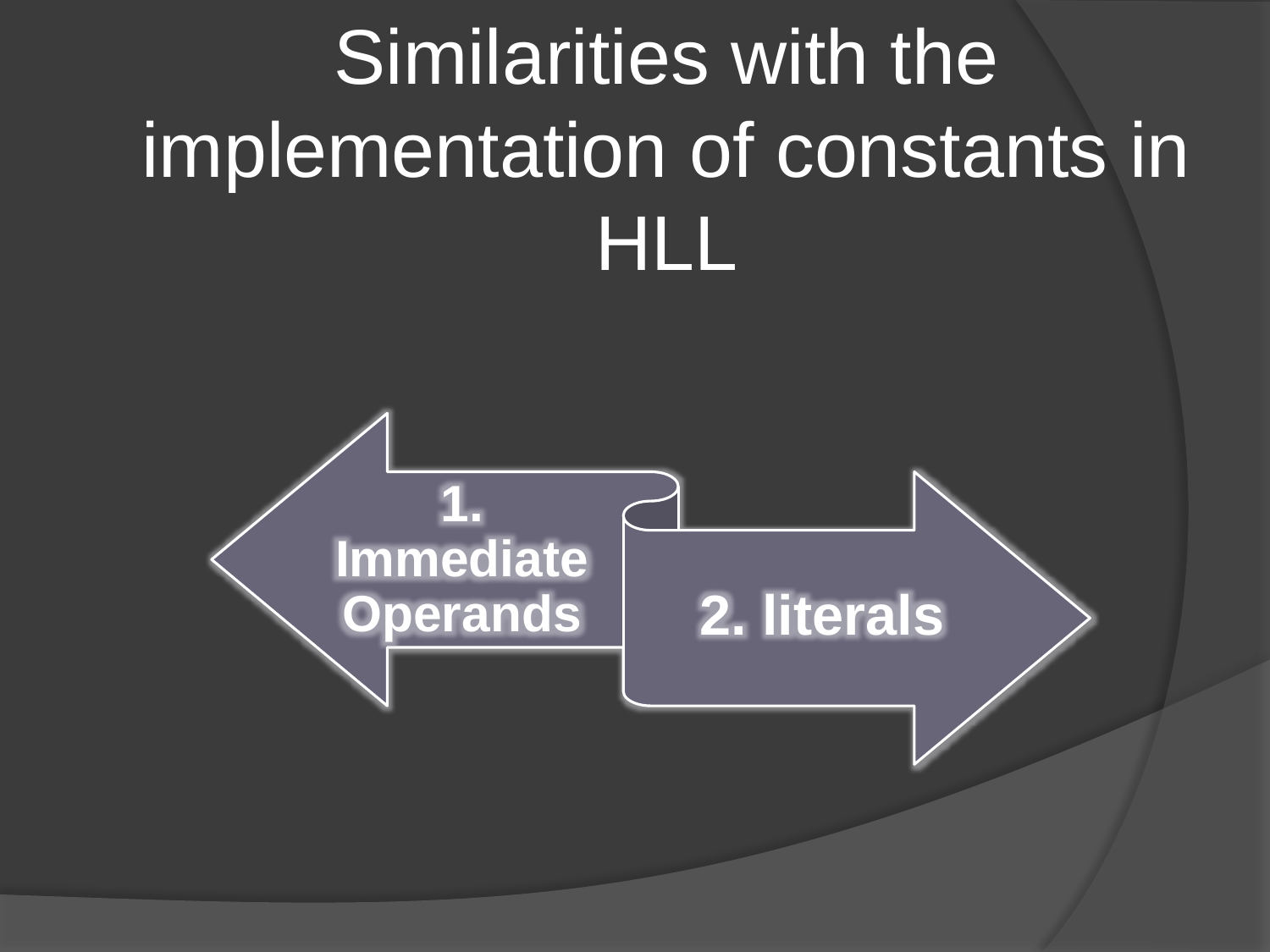

# Similarities with the implementation of constants in HLL
1. Immediate Operands
2. literals